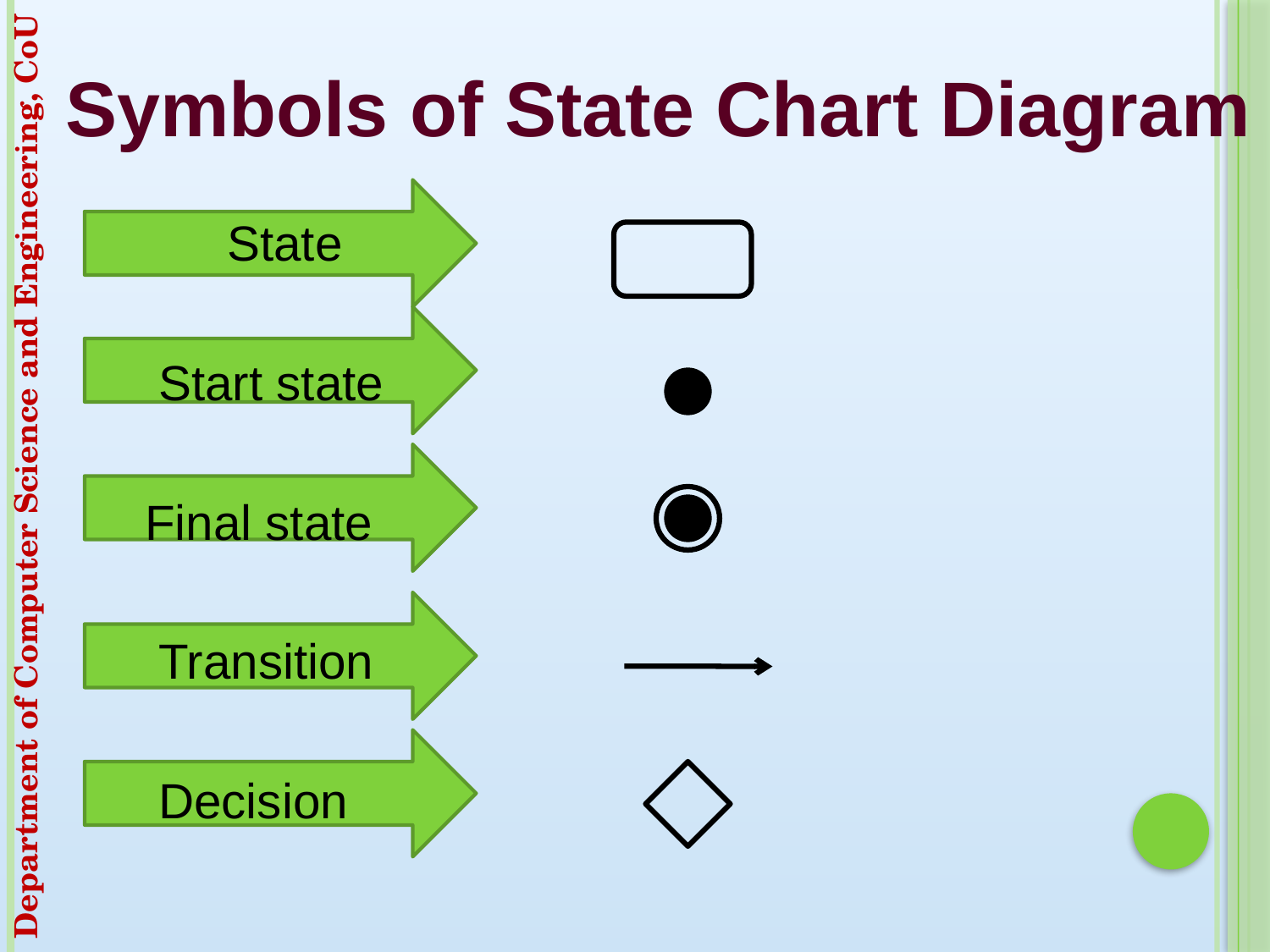

Symbols of State Chart Diagram

           State

      Start state

     Final state

      Transition

      Decision